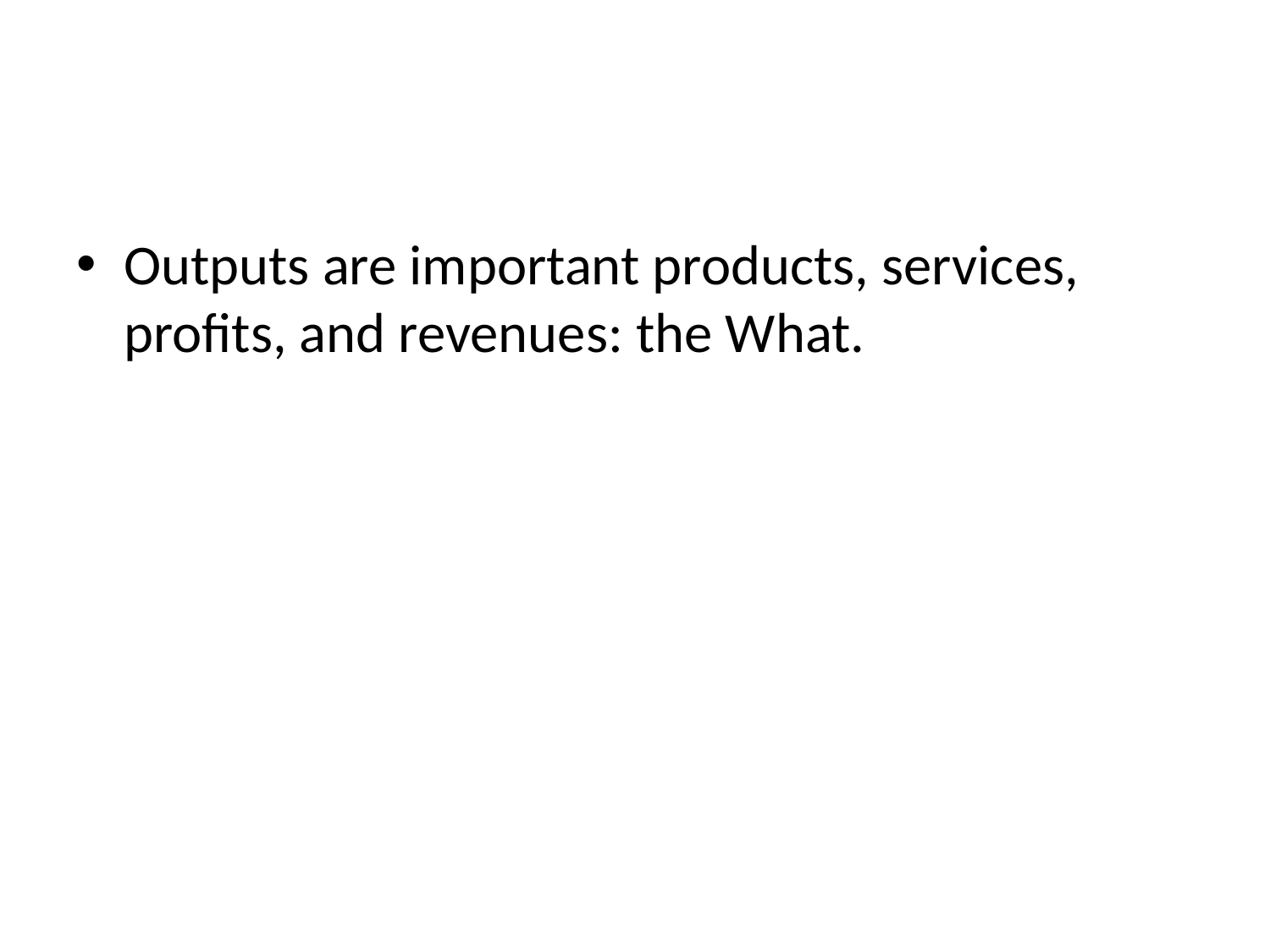

#
Outputs are important products, services, profits, and revenues: the What.